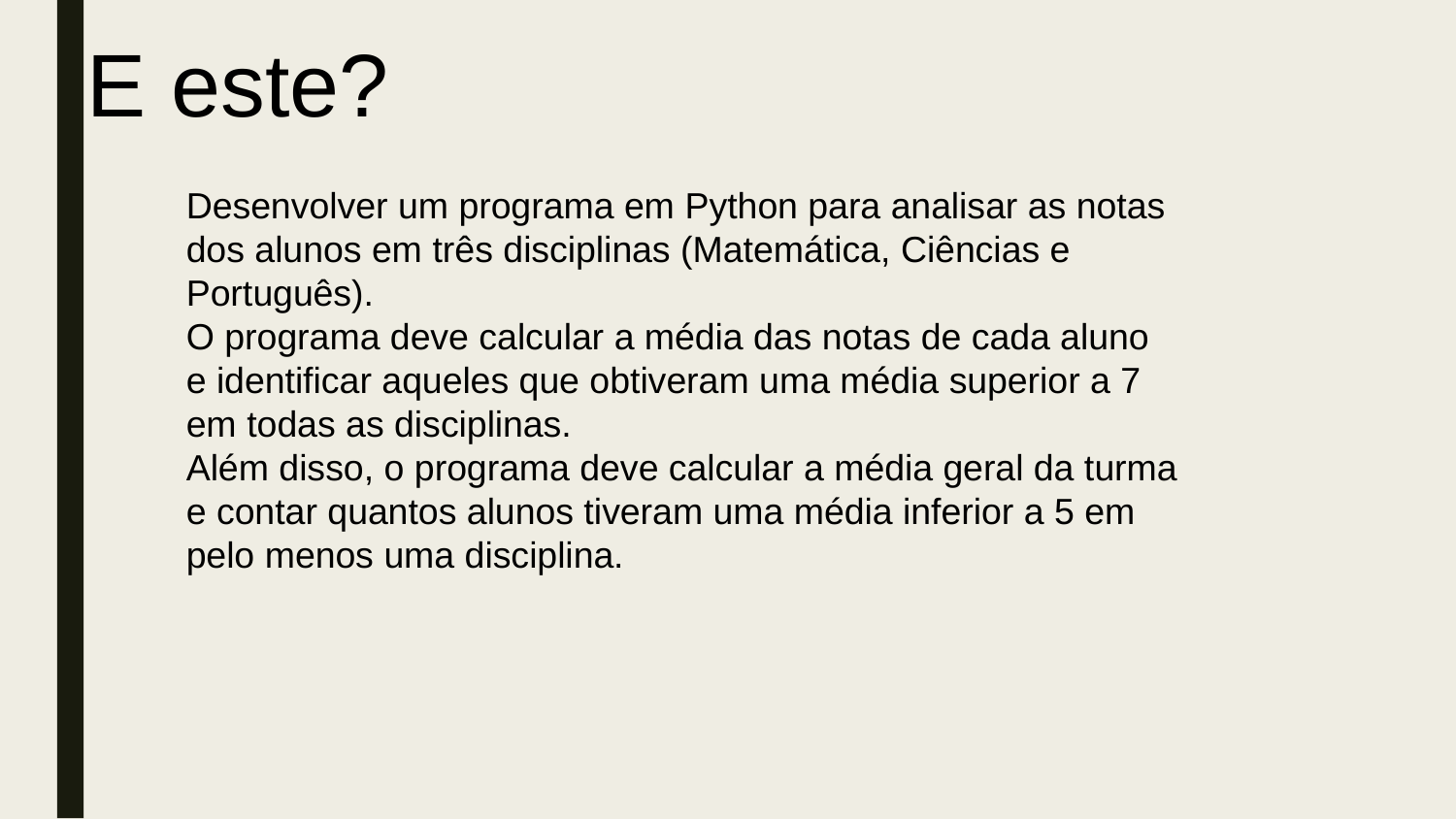

E este?
Desenvolver um programa em Python para analisar as notas dos alunos em três disciplinas (Matemática, Ciências e Português).
O programa deve calcular a média das notas de cada aluno e identificar aqueles que obtiveram uma média superior a 7 em todas as disciplinas.
Além disso, o programa deve calcular a média geral da turma e contar quantos alunos tiveram uma média inferior a 5 em pelo menos uma disciplina.